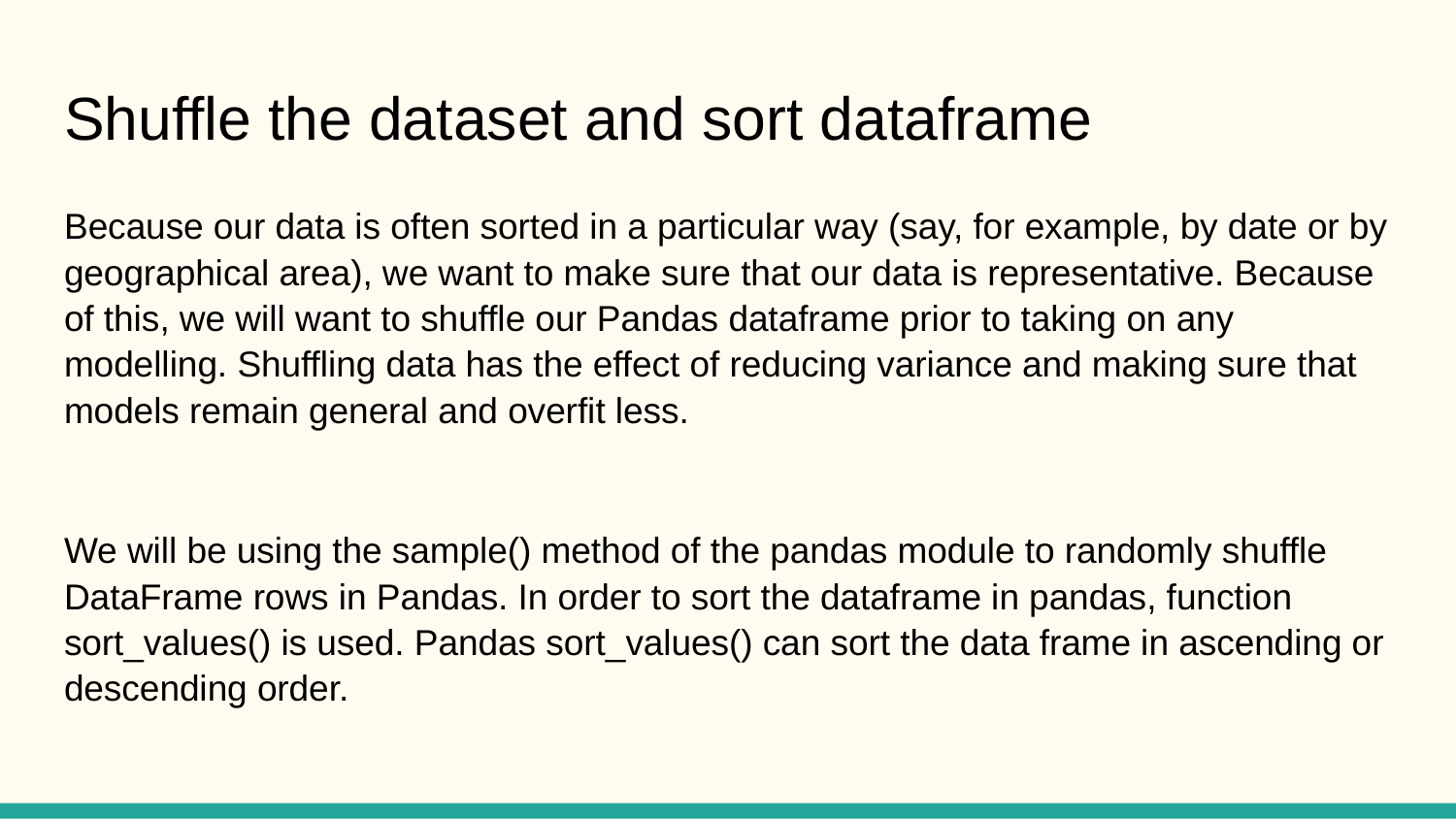

# Shuffle the dataset and sort dataframe
Because our data is often sorted in a particular way (say, for example, by date or by geographical area), we want to make sure that our data is representative. Because of this, we will want to shuffle our Pandas dataframe prior to taking on any modelling. Shuffling data has the effect of reducing variance and making sure that models remain general and overfit less.

We will be using the sample() method of the pandas module to randomly shuffle DataFrame rows in Pandas. In order to sort the dataframe in pandas, function sort_values() is used. Pandas sort_values() can sort the data frame in ascending or descending order.